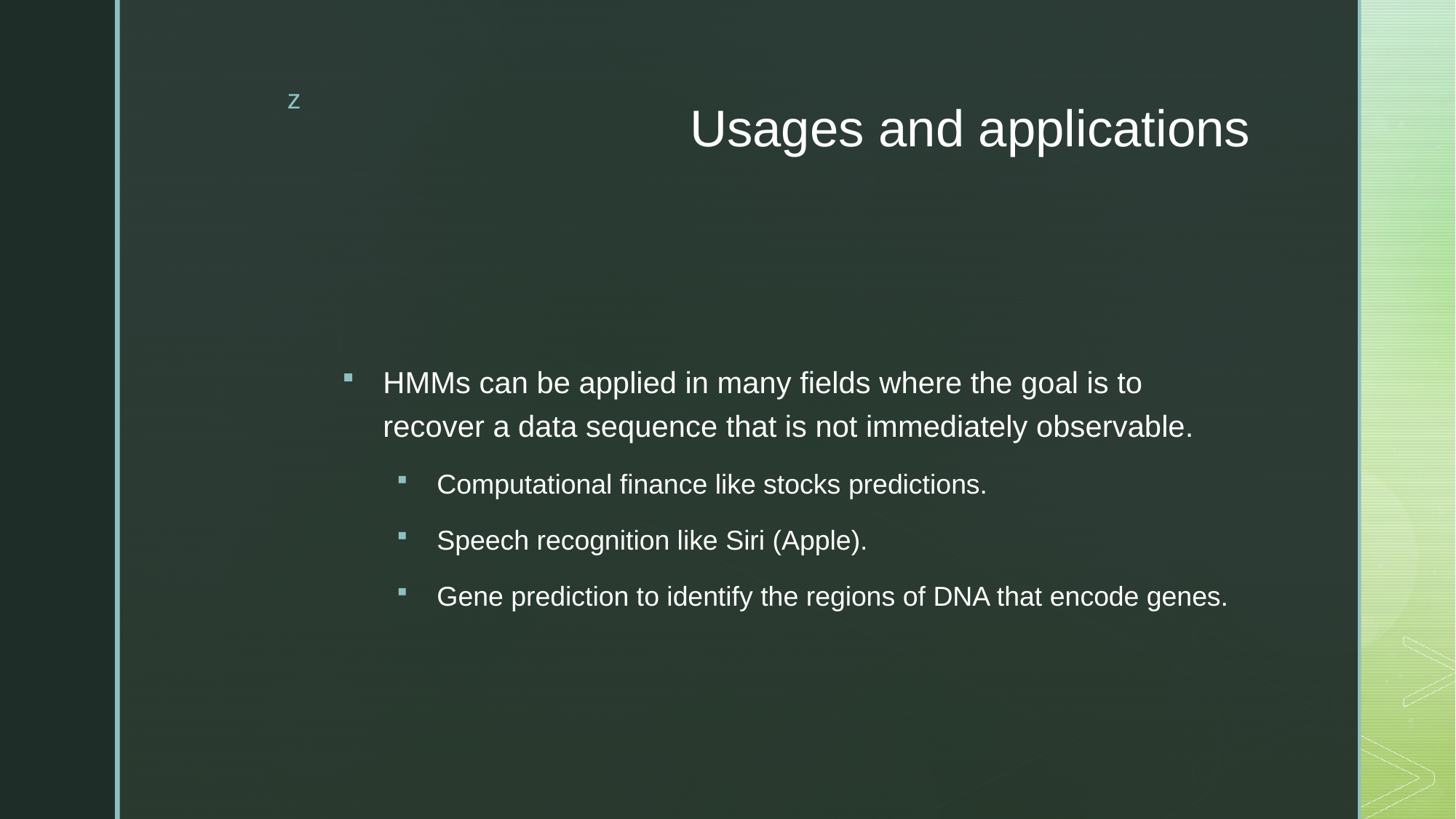

# Usages and applications
HMMs can be applied in many fields where the goal is to recover a data sequence that is not immediately observable.
Computational finance like stocks predictions.
Speech recognition like Siri (Apple).
Gene prediction to identify the regions of DNA that encode genes.